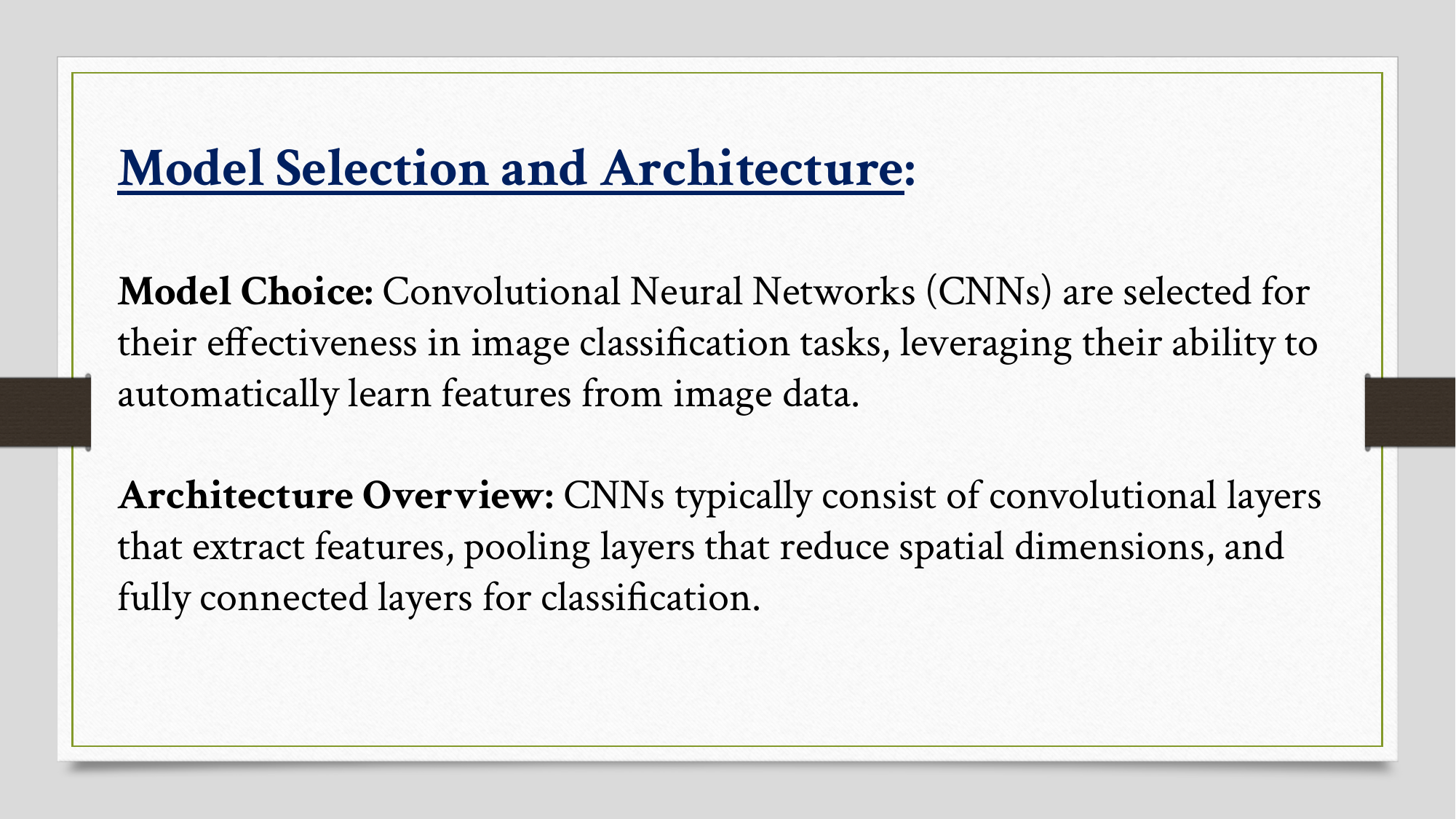

Model Selection and Architecture:

Model Choice: Convolutional Neural Networks (CNNs) are selected for their effectiveness in image classification tasks, leveraging their ability to automatically learn features from image data.

Architecture Overview: CNNs typically consist of convolutional layers that extract features, pooling layers that reduce spatial dimensions, and fully connected layers for classification.